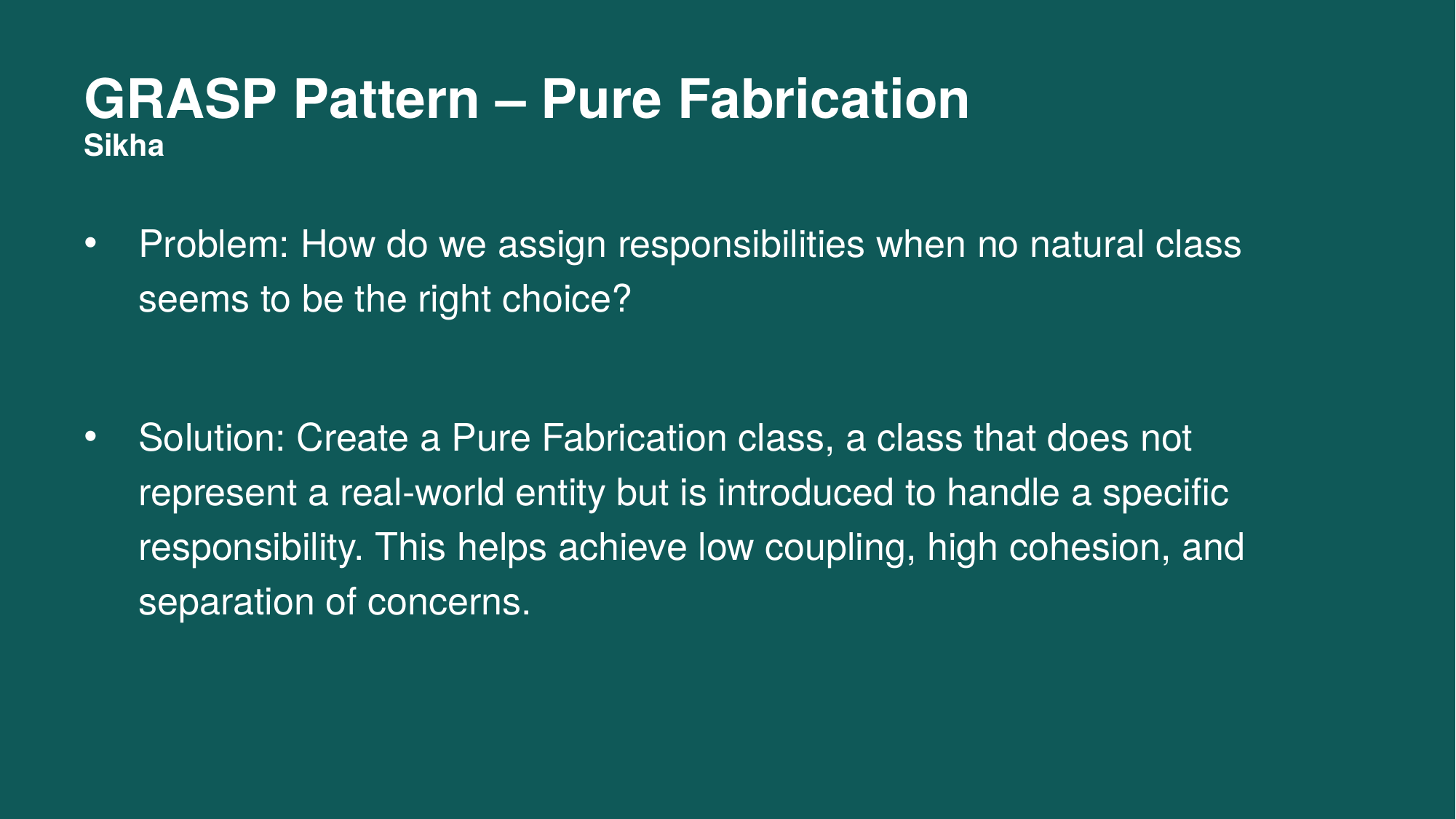

# GRASP Pattern – Pure Fabrication                    Sikha
Problem: How do we assign responsibilities when no natural class seems to be the right choice?

Solution: Create a Pure Fabrication class, a class that does not represent a real-world entity but is introduced to handle a specific responsibility. This helps achieve low coupling, high cohesion, and separation of concerns.